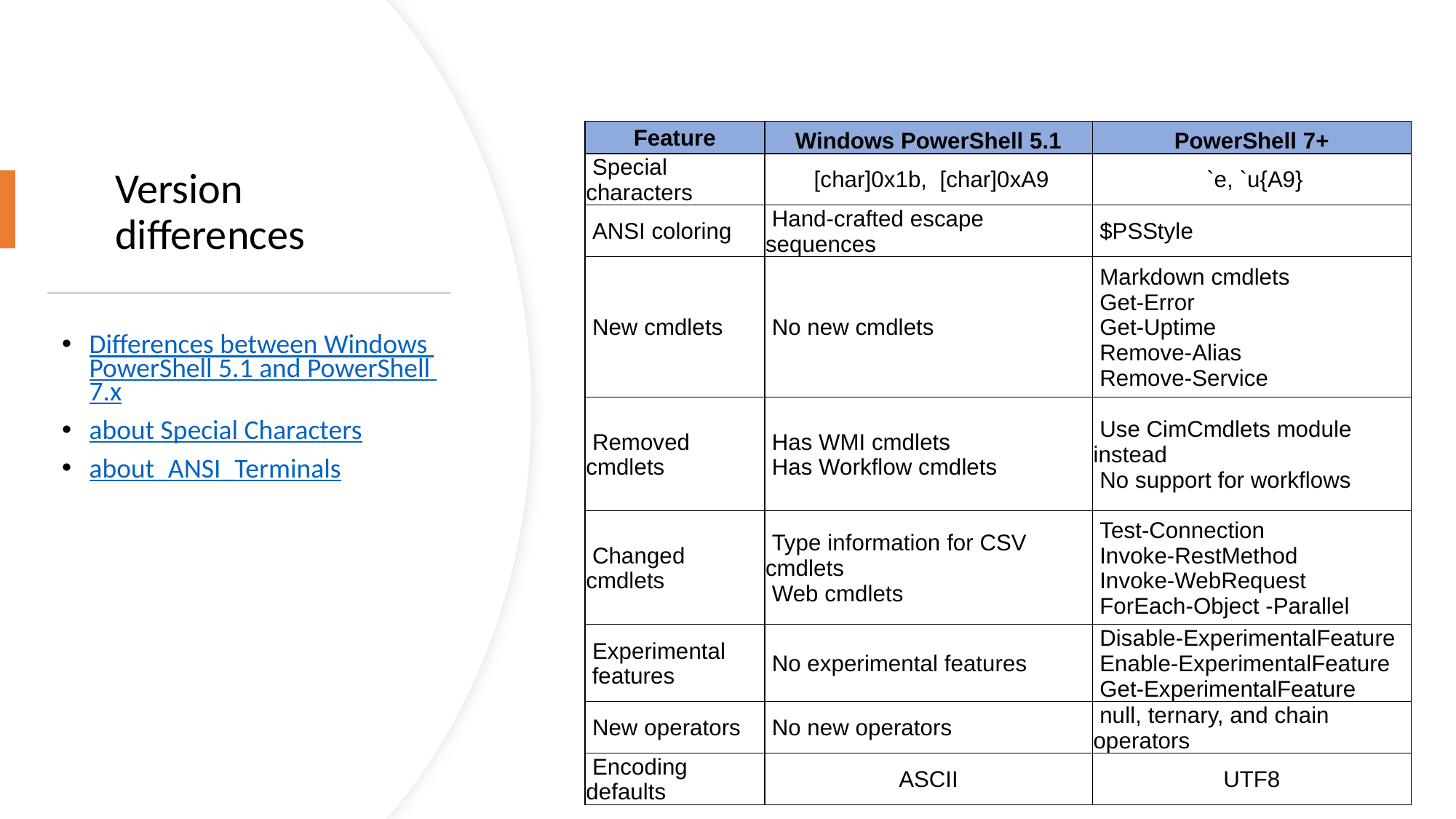

| Feature | Windows PowerShell 5.1 | PowerShell 7+ |
| --- | --- | --- |
| Special characters | [char]0x1b, [char]0xA9 | `e, `u{A9} |
| ANSI coloring | Hand-crafted escape sequences | $PSStyle |
| New cmdlets | No new cmdlets | Markdown cmdlets Get-Error Get-Uptime Remove-Alias Remove-Service |
| Removed cmdlets | Has WMI cmdlets Has Workflow cmdlets | Use CimCmdlets module instead No support for workflows |
| Changed cmdlets | Type information for CSV cmdlets Web cmdlets | Test-Connection Invoke-RestMethod Invoke-WebRequest ForEach-Object -Parallel |
| Experimental features | No experimental features | Disable-ExperimentalFeature Enable-ExperimentalFeature Get-ExperimentalFeature |
| New operators | No new operators | null, ternary, and chain operators |
| Encoding defaults | ASCII | UTF8 |
Version differences

Differences between Windows PowerShell 5.1 and PowerShell 7.x
about Special Characters
about_ANSI_Terminals